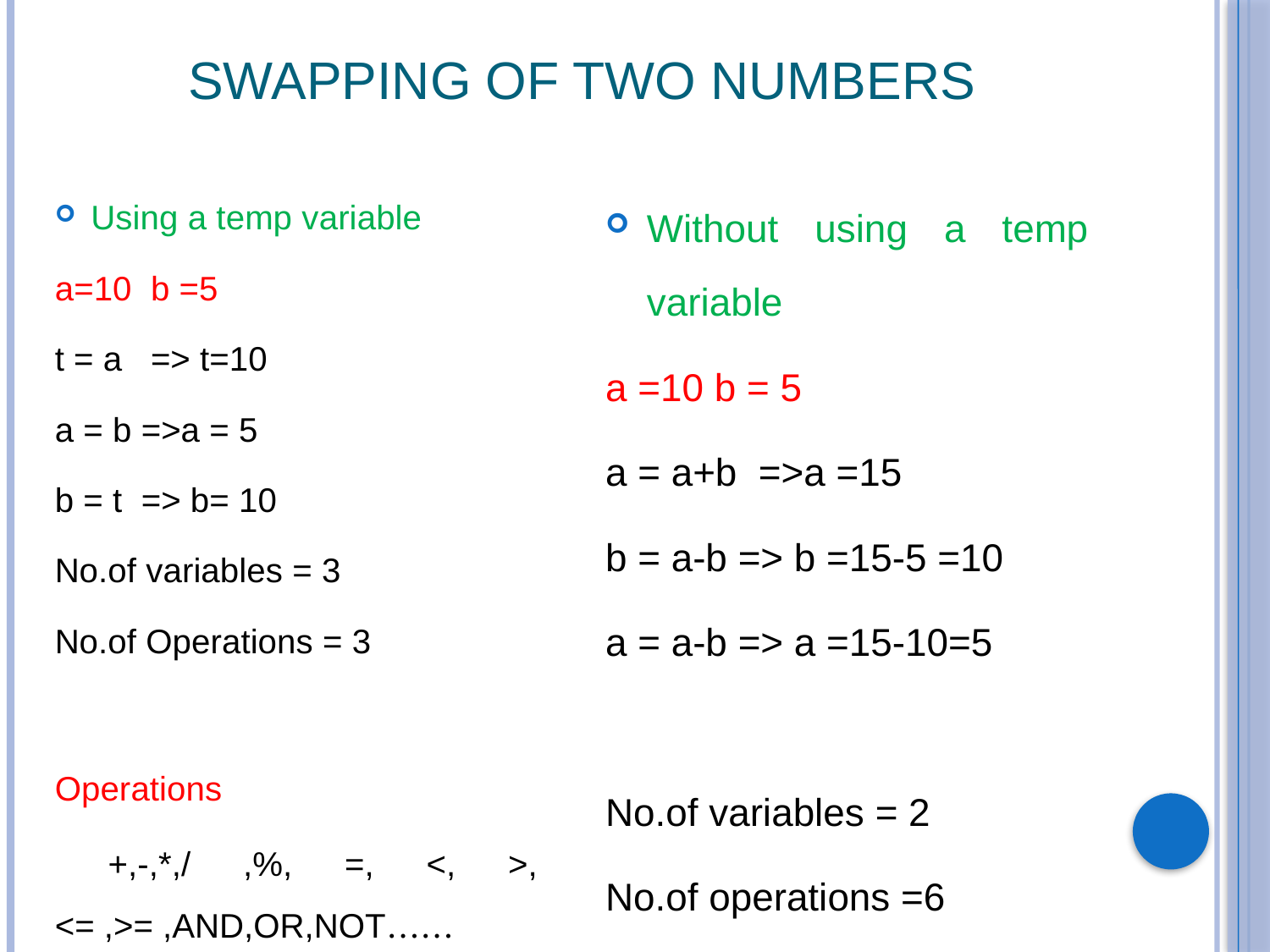

# Swapping of two numbers
Using a temp variable
a=10  b =5
t = a   => t=10
a = b =>a = 5
b = t  => b= 10
No.of variables = 3
No.of Operations = 3

Operations
 +,-,*,/ ,%, =, <, >, <= ,>= ,AND,OR,NOT……
Without using a temp variable
a =10 b = 5
a = a+b  =>a =15
b = a-b => b =15-5 =10
a = a-b => a =15-10=5

No.of variables = 2
No.of operations =6